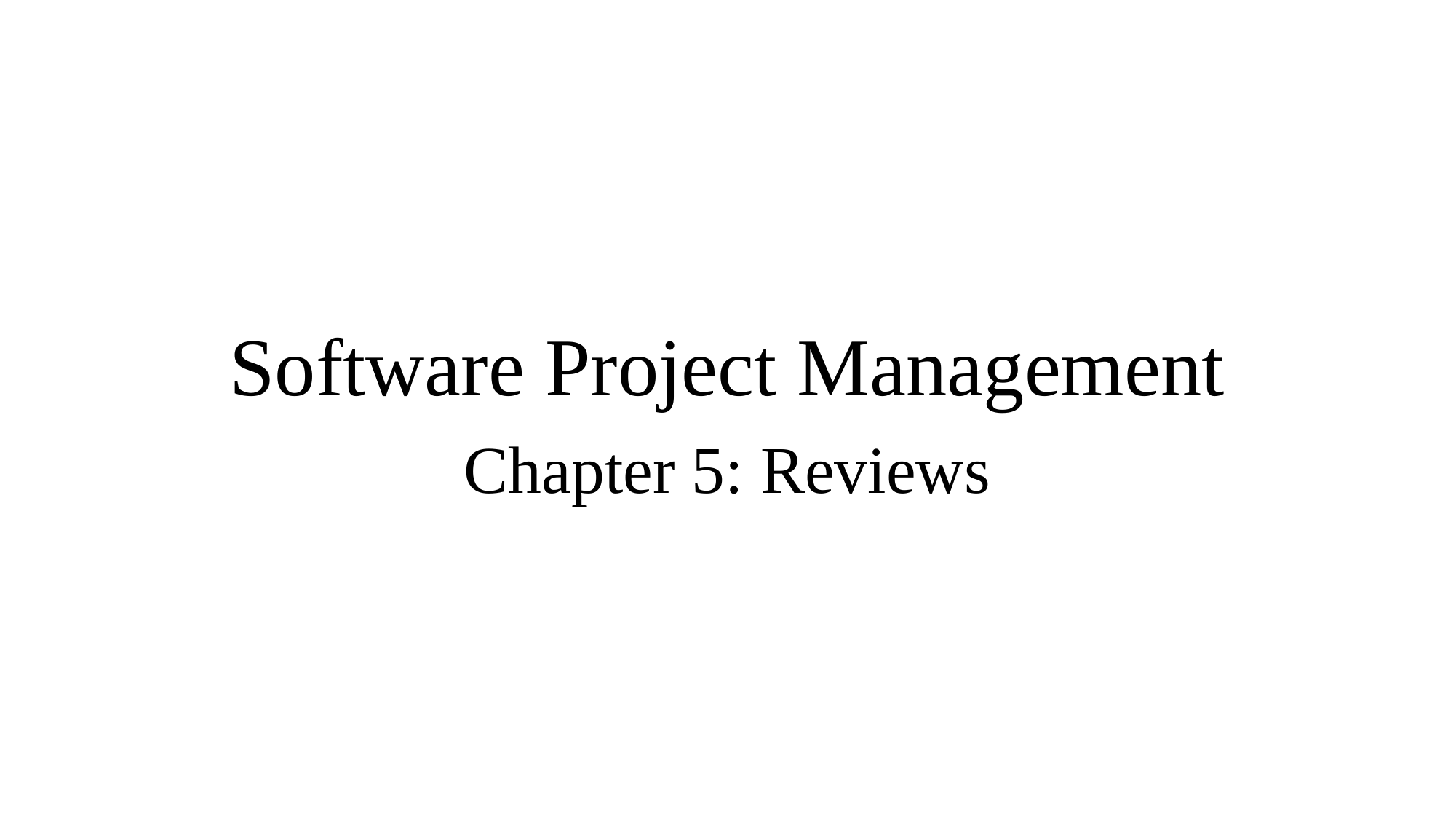

# Software Project Management
Chapter 5: Reviews